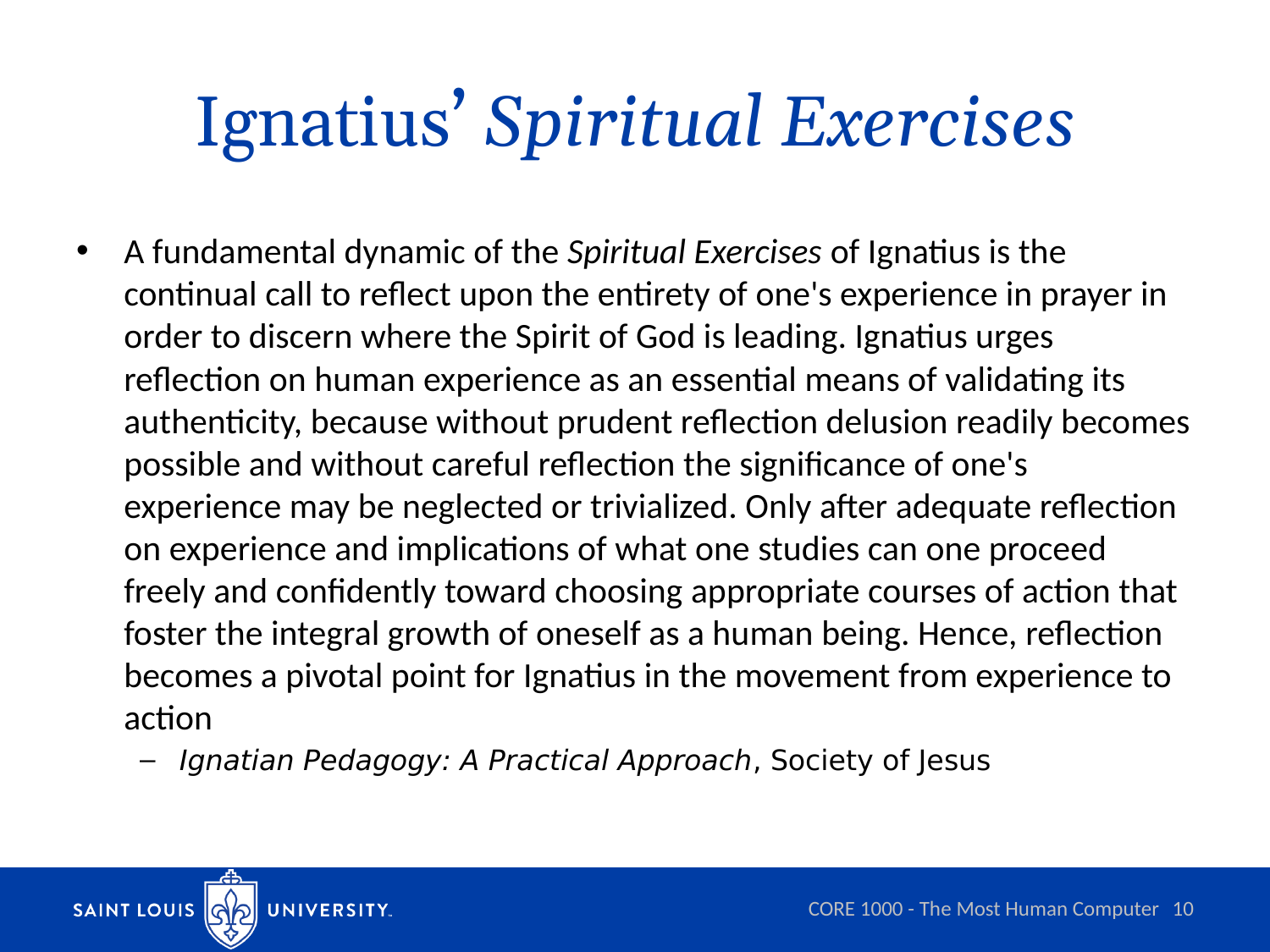

# Ignatius’ Spiritual Exercises
A fundamental dynamic of the Spiritual Exercises of Ignatius is the continual call to reflect upon the entirety of one's experience in prayer in order to discern where the Spirit of God is leading. Ignatius urges reflection on human experience as an essential means of validating its authenticity, because without prudent reflection delusion readily becomes possible and without careful reflection the significance of one's experience may be neglected or trivialized. Only after adequate reflection on experience and implications of what one studies can one proceed freely and confidently toward choosing appropriate courses of action that foster the integral growth of oneself as a human being. Hence, reflection becomes a pivotal point for Ignatius in the movement from experience to action
Ignatian Pedagogy: A Practical Approach, Society of Jesus
CORE 1000 - The Most Human Computer
10